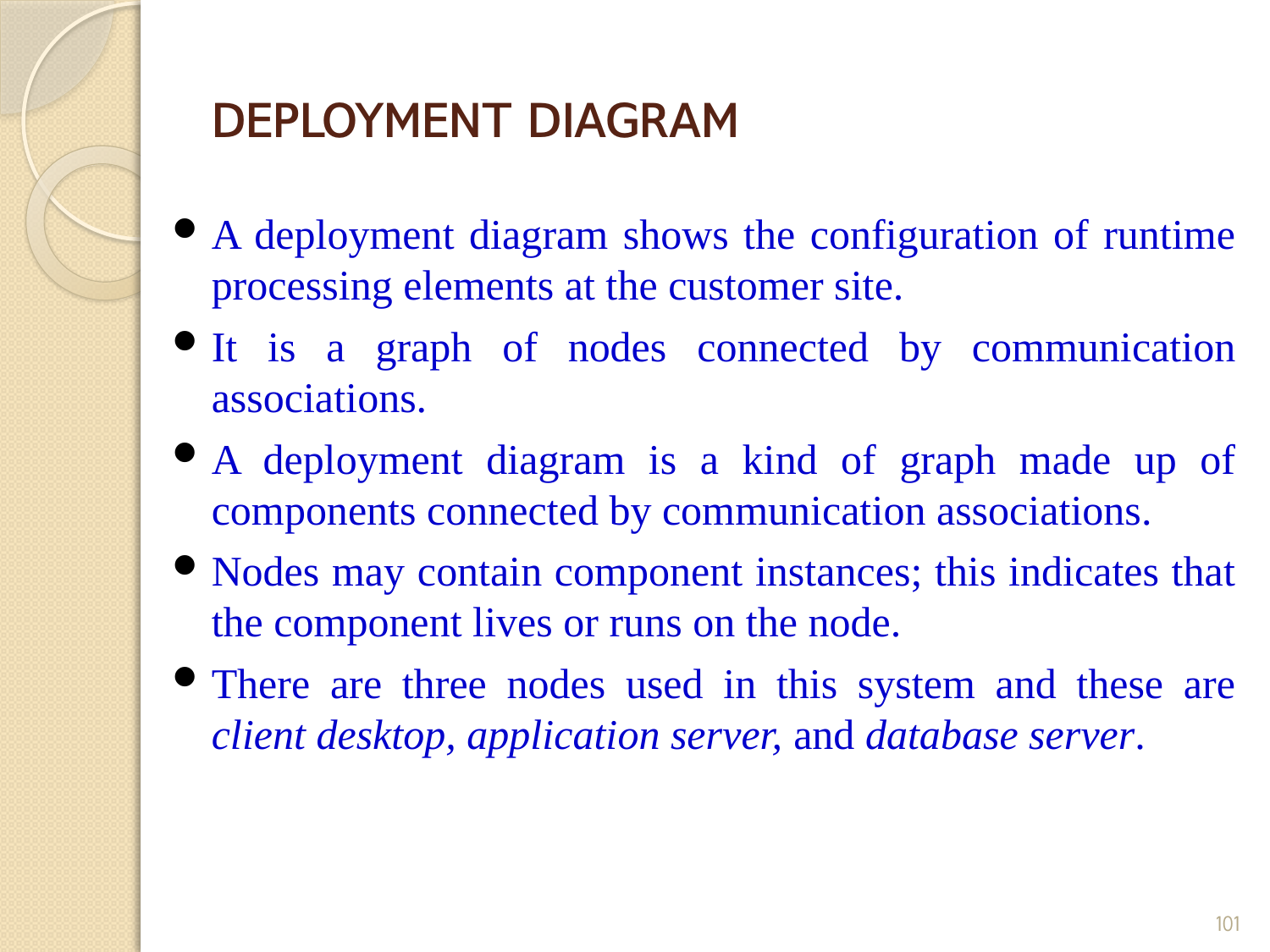

# DEPLOYMENT DIAGRAM
A deployment diagram shows the configuration of runtime processing elements at the customer site.
It is a graph of nodes connected by communication associations.
A deployment diagram is a kind of graph made up of components connected by communication associations.
Nodes may contain component instances; this indicates that the component lives or runs on the node.
There are three nodes used in this system and these are client desktop, application server, and database server.
101